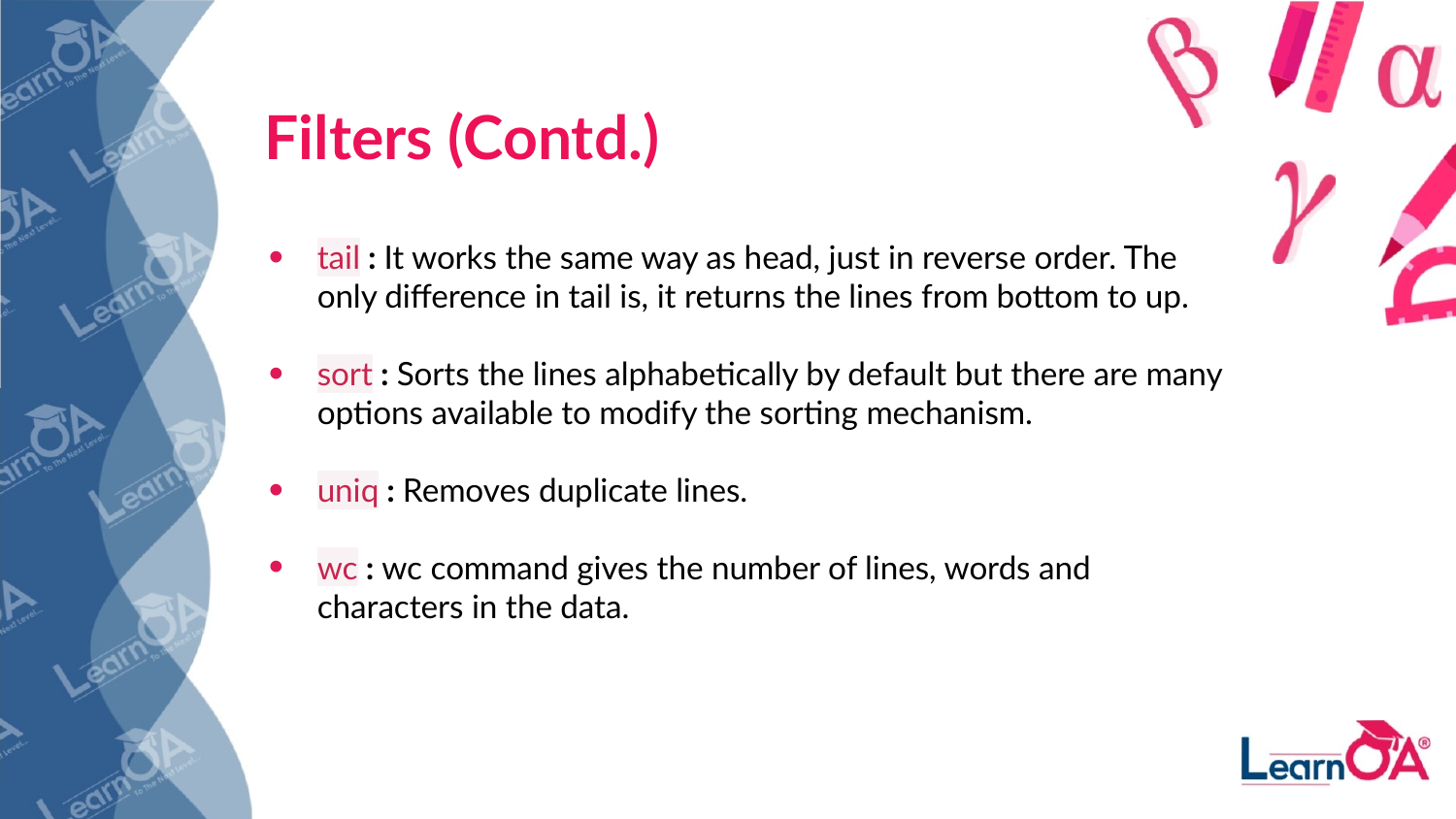

Filters (Contd.)
tail : It works the same way as head, just in reverse order. The only difference in tail is, it returns the lines from bottom to up.

sort : Sorts the lines alphabetically by default but there are many options available to modify the sorting mechanism.

uniq : Removes duplicate lines.

wc : wc command gives the number of lines, words and characters in the data.